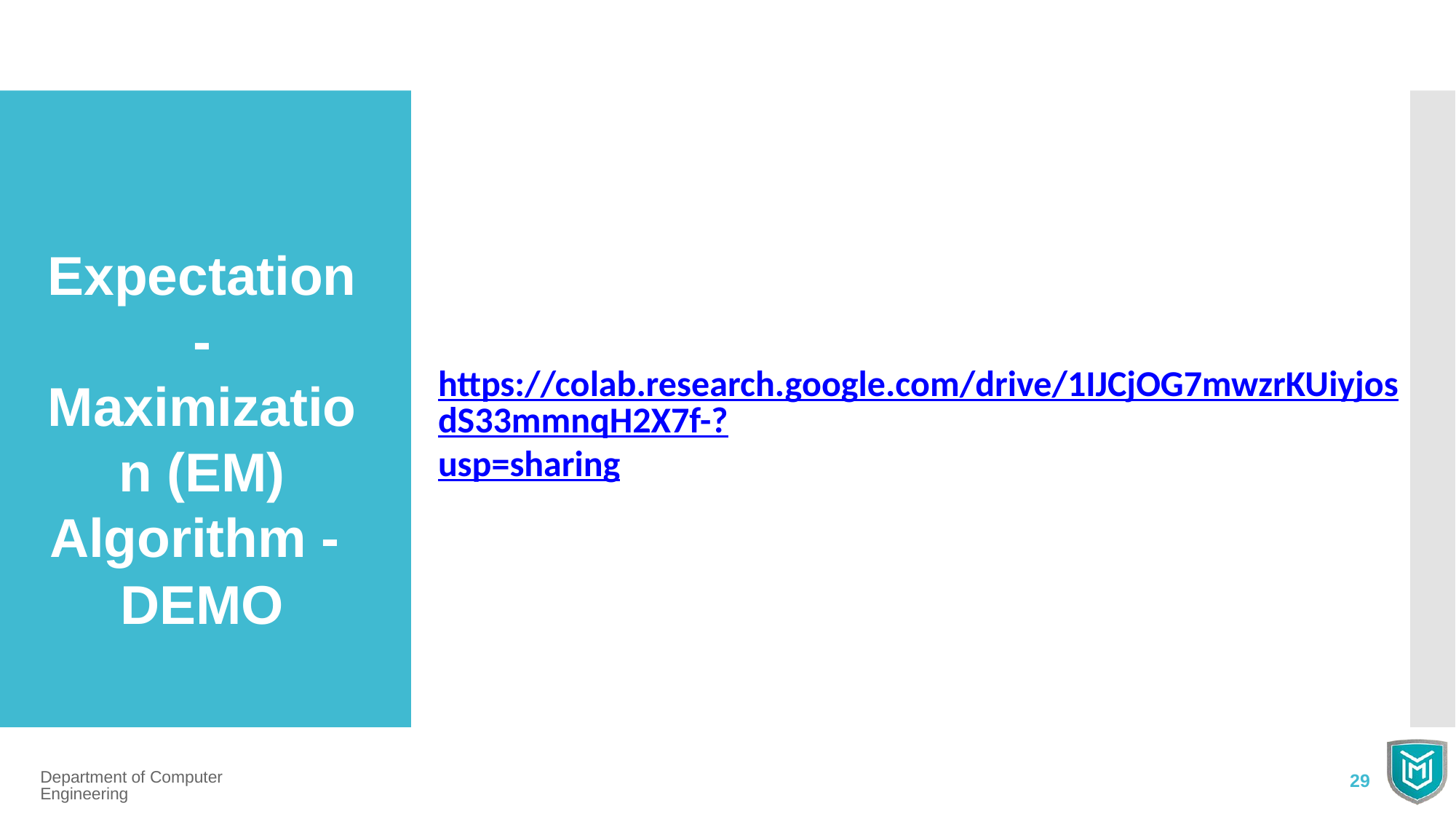

Expectation-Maximization (EM) Algorithm -
DEMO
https://colab.research.google.com/drive/1IJCjOG7mwzrKUiyjosdS33mmnqH2X7f-?usp=sharing

Department of Computer Engineering
29